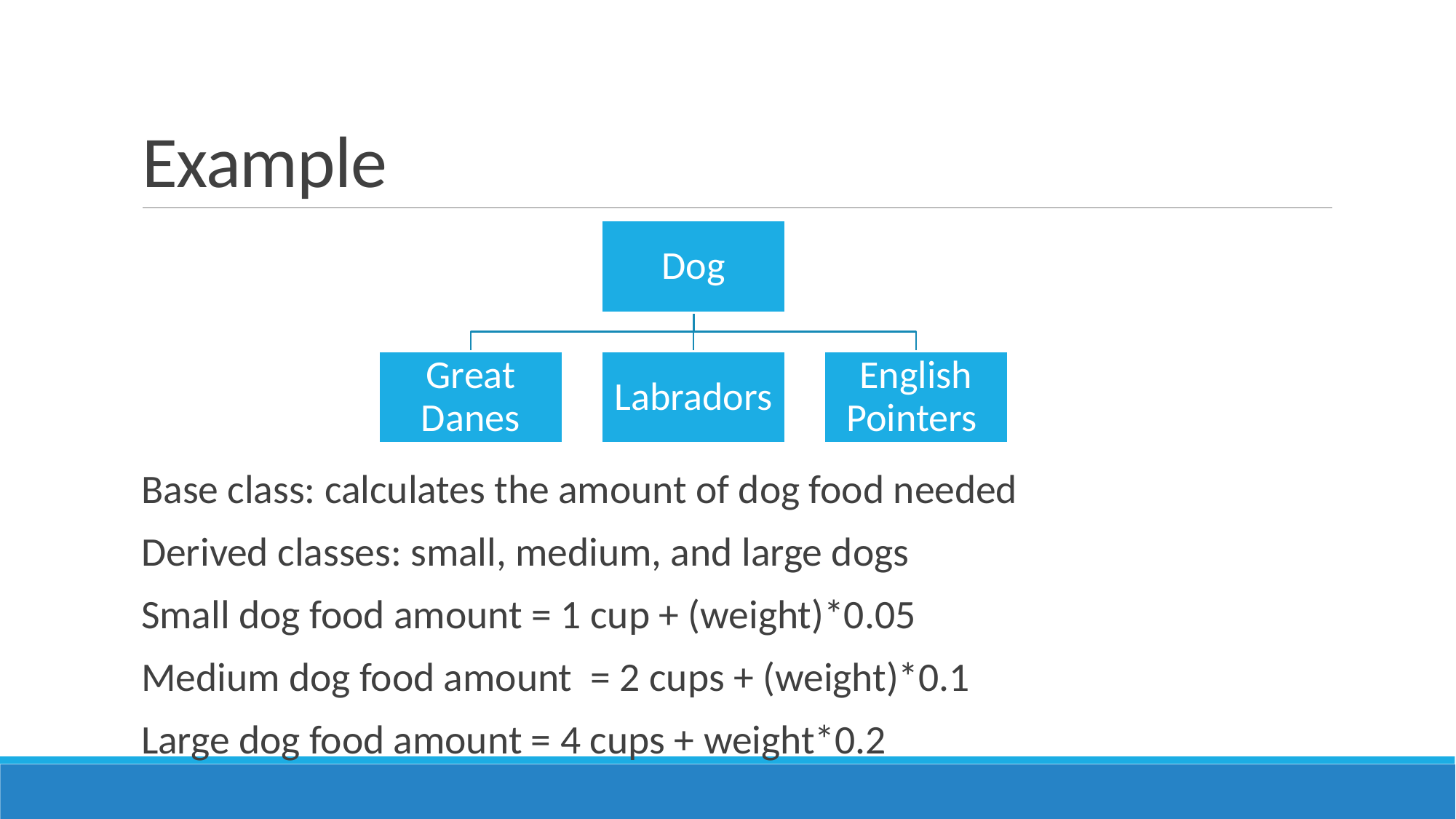

# Example

Base class: calculates the amount of dog food needed
Derived classes: small, medium, and large dogs
Small dog food amount = 1 cup + (weight)*0.05
Medium dog food amount  = 2 cups + (weight)*0.1
Large dog food amount = 4 cups + weight*0.2
Dog
Great Danes
Labradors
English Pointers